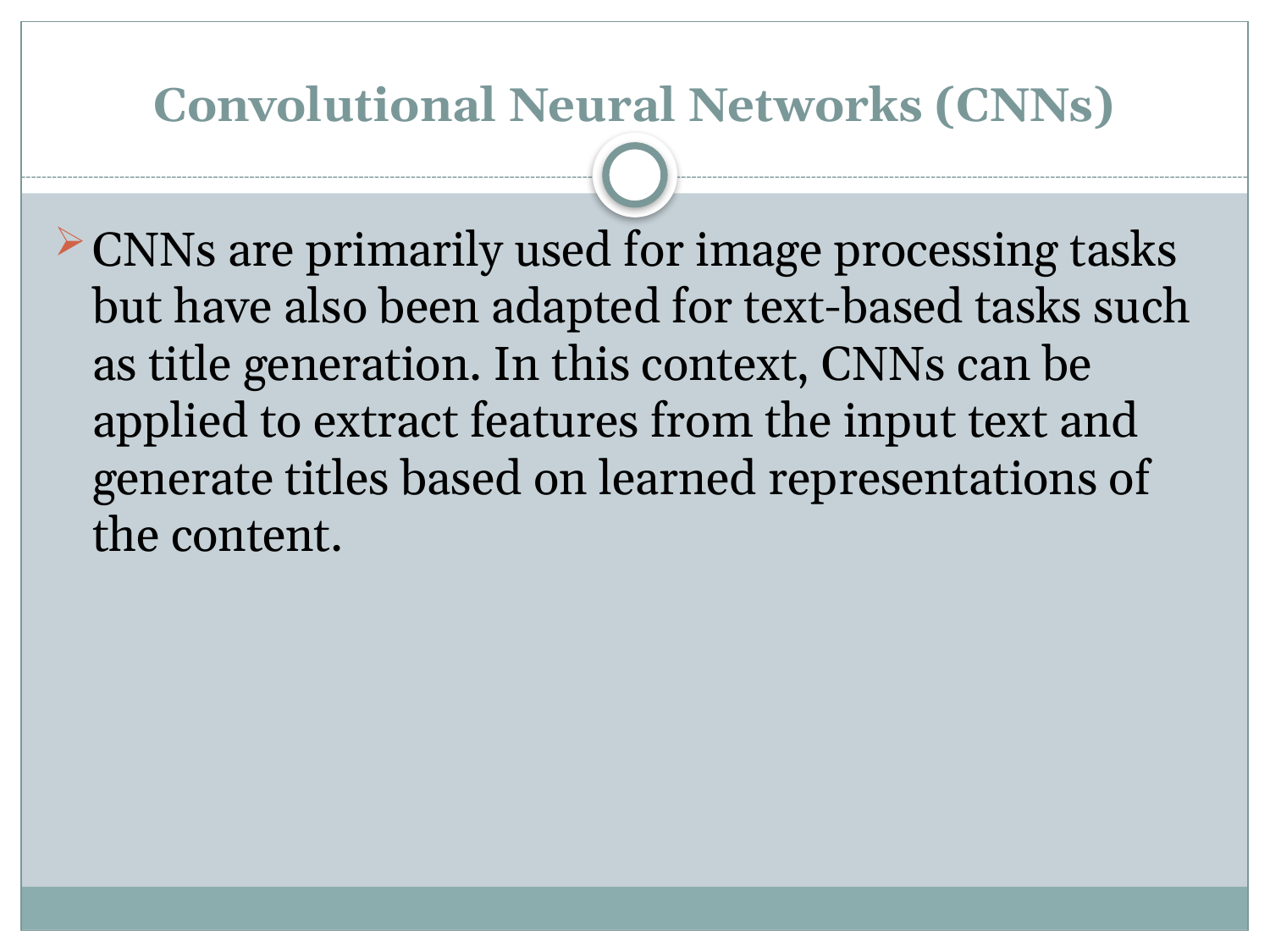

# Convolutional Neural Networks (CNNs)
CNNs are primarily used for image processing tasks but have also been adapted for text-based tasks such as title generation. In this context, CNNs can be applied to extract features from the input text and generate titles based on learned representations of the content.